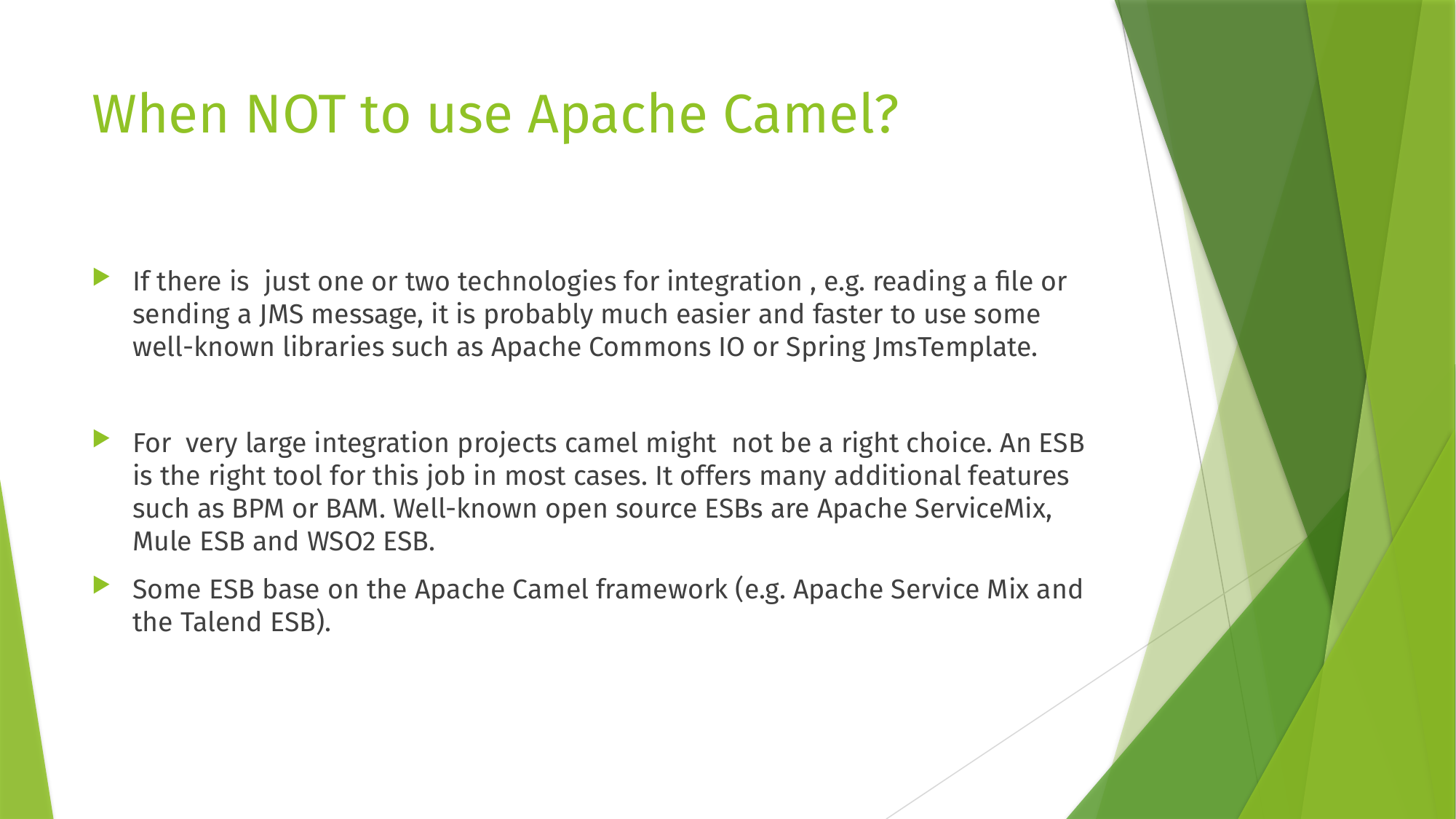

# When NOT to use Apache Camel?
If there is  just one or two technologies for integration , e.g. reading a file or sending a JMS message, it is probably much easier and faster to use some well-known libraries such as Apache Commons IO or Spring JmsTemplate.

For  very large integration projects camel might  not be a right choice. An ESB is the right tool for this job in most cases. It offers many additional features such as BPM or BAM. Well-known open source ESBs are Apache ServiceMix, Mule ESB and WSO2 ESB.
Some ESB base on the Apache Camel framework (e.g. Apache Service Mix and the Talend ESB).